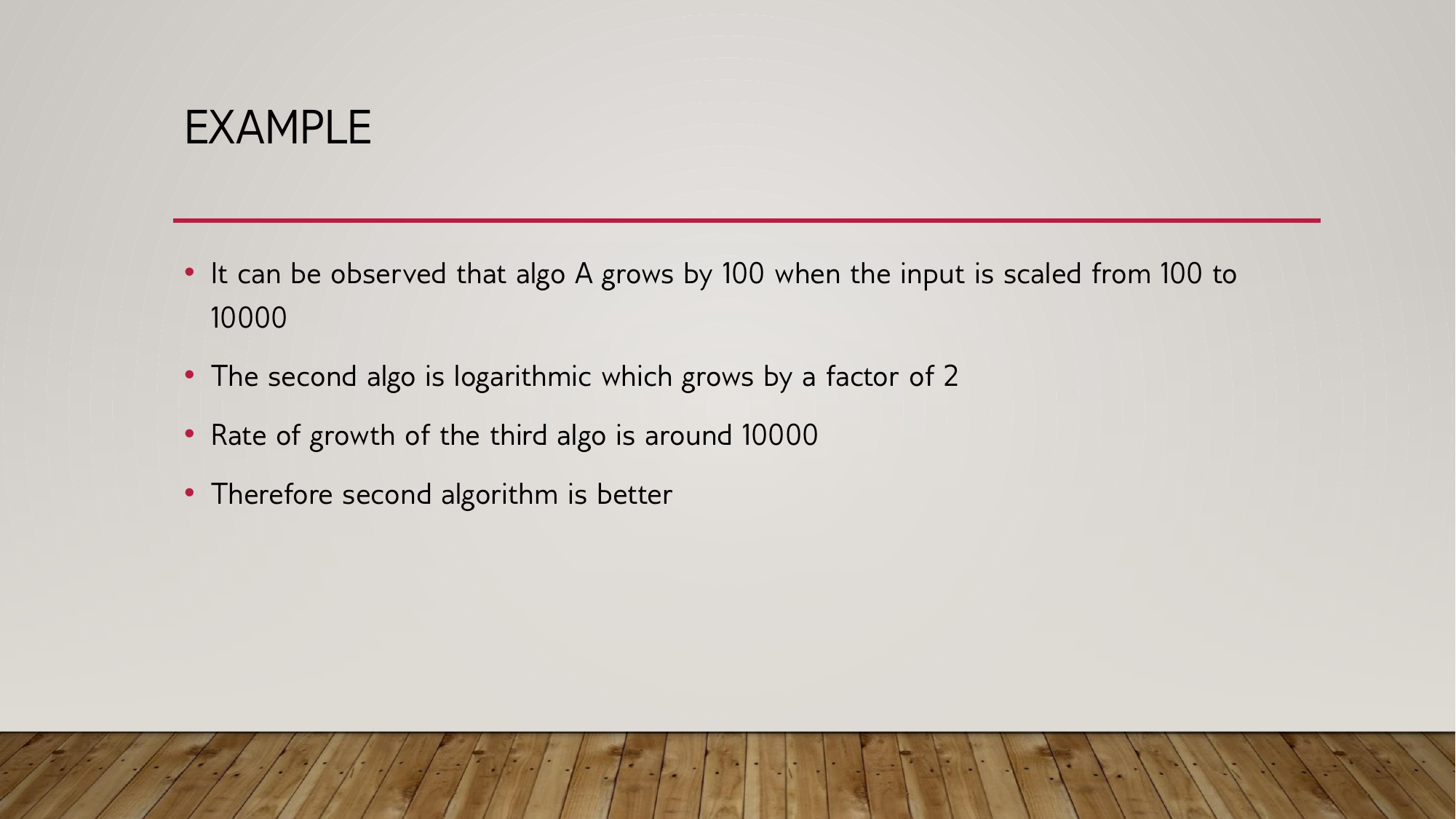

# EXAMPLE
It can be observed that algo A grows by 100 when the input is scaled from 100 to 10000
The second algo is logarithmic which grows by a factor of 2
Rate of growth of the third algo is around 10000
Therefore second algorithm is better